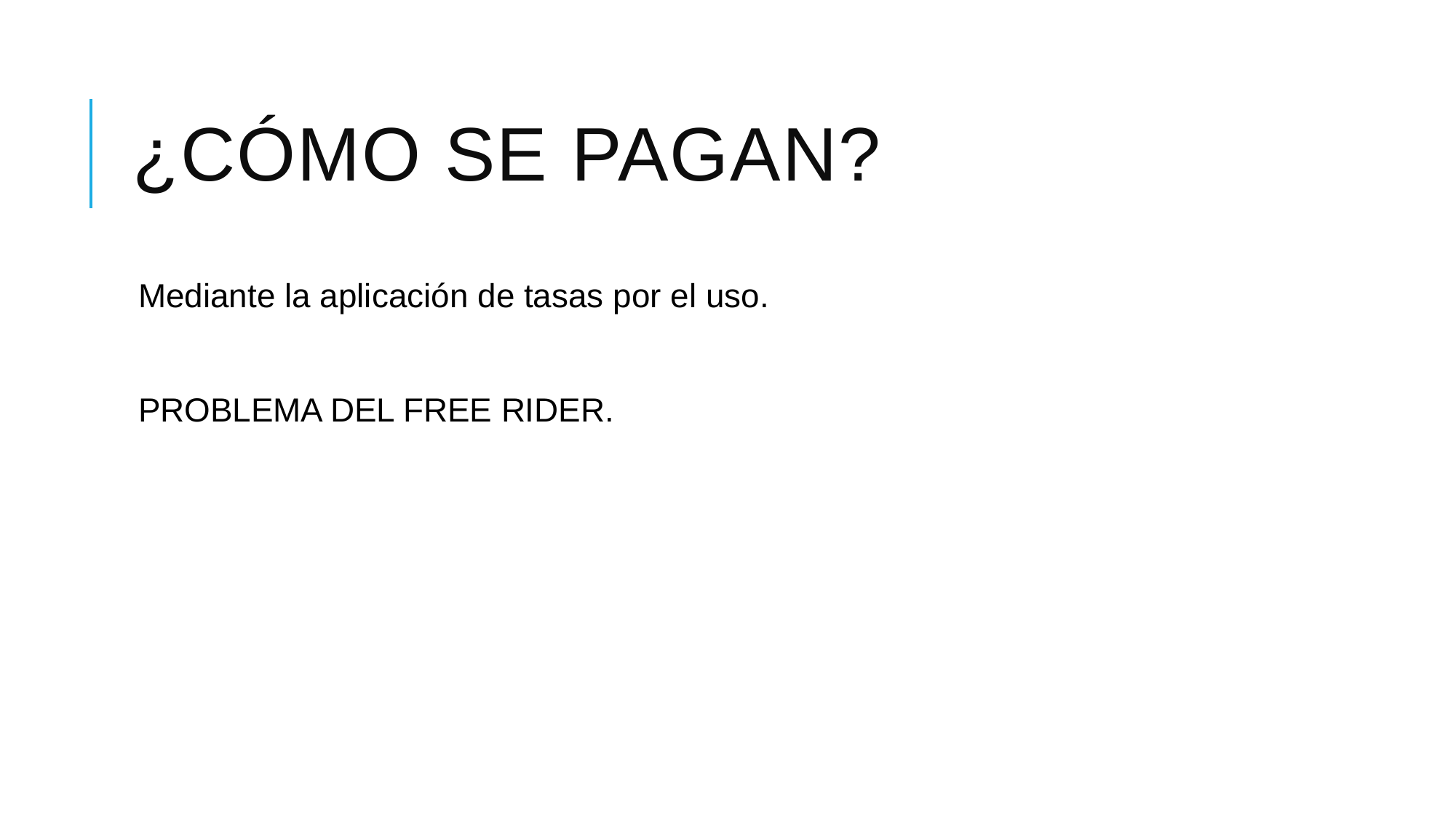

# ¿Cómo se pagan?
Mediante la aplicación de tasas por el uso.

PROBLEMA DEL FREE RIDER.